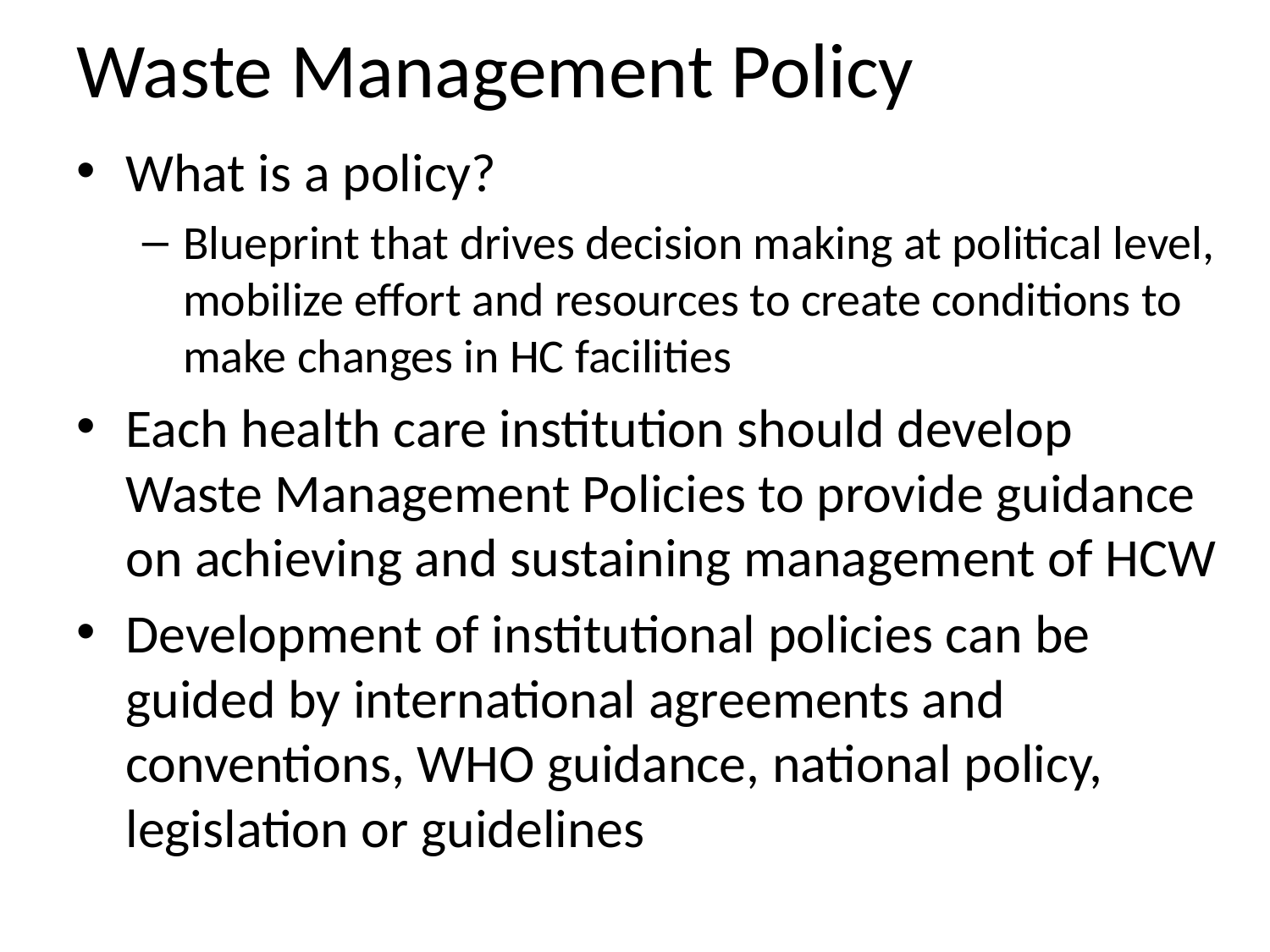

# Waste Management Policy
What is a policy?
Blueprint that drives decision making at political level, mobilize effort and resources to create conditions to make changes in HC facilities
Each health care institution should develop Waste Management Policies to provide guidance on achieving and sustaining management of HCW
Development of institutional policies can be guided by international agreements and conventions, WHO guidance, national policy, legislation or guidelines